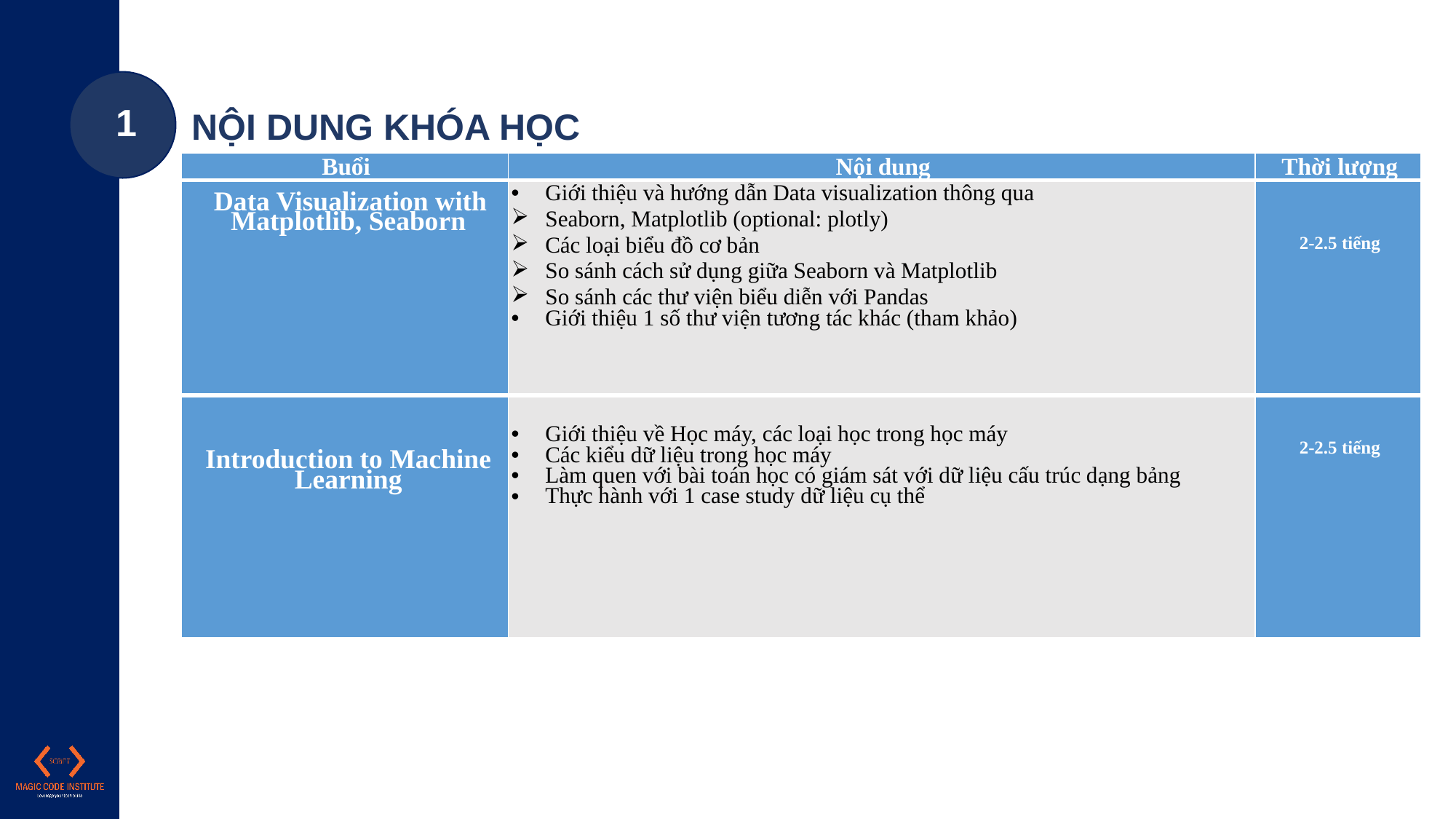

1

NỘI DUNG KHÓA HỌC
| Buổi | Nội dung | Thời lượng |
| --- | --- | --- |
| Data Visualization with Matplotlib, Seaborn | Giới thiệu và hướng dẫn Data visualization thông qua Seaborn, Matplotlib (optional: plotly) Các loại biểu đồ cơ bản So sánh cách sử dụng giữa Seaborn và Matplotlib So sánh các thư viện biểu diễn với Pandas Giới thiệu 1 số thư viện tương tác khác (tham khảo) | 2-2.5 tiếng |
| Introduction to Machine Learning | Giới thiệu về Học máy, các loại học trong học máy Các kiểu dữ liệu trong học máy Làm quen với bài toán học có giám sát với dữ liệu cấu trúc dạng bảng Thực hành với 1 case study dữ liệu cụ thể | 2-2.5 tiếng |